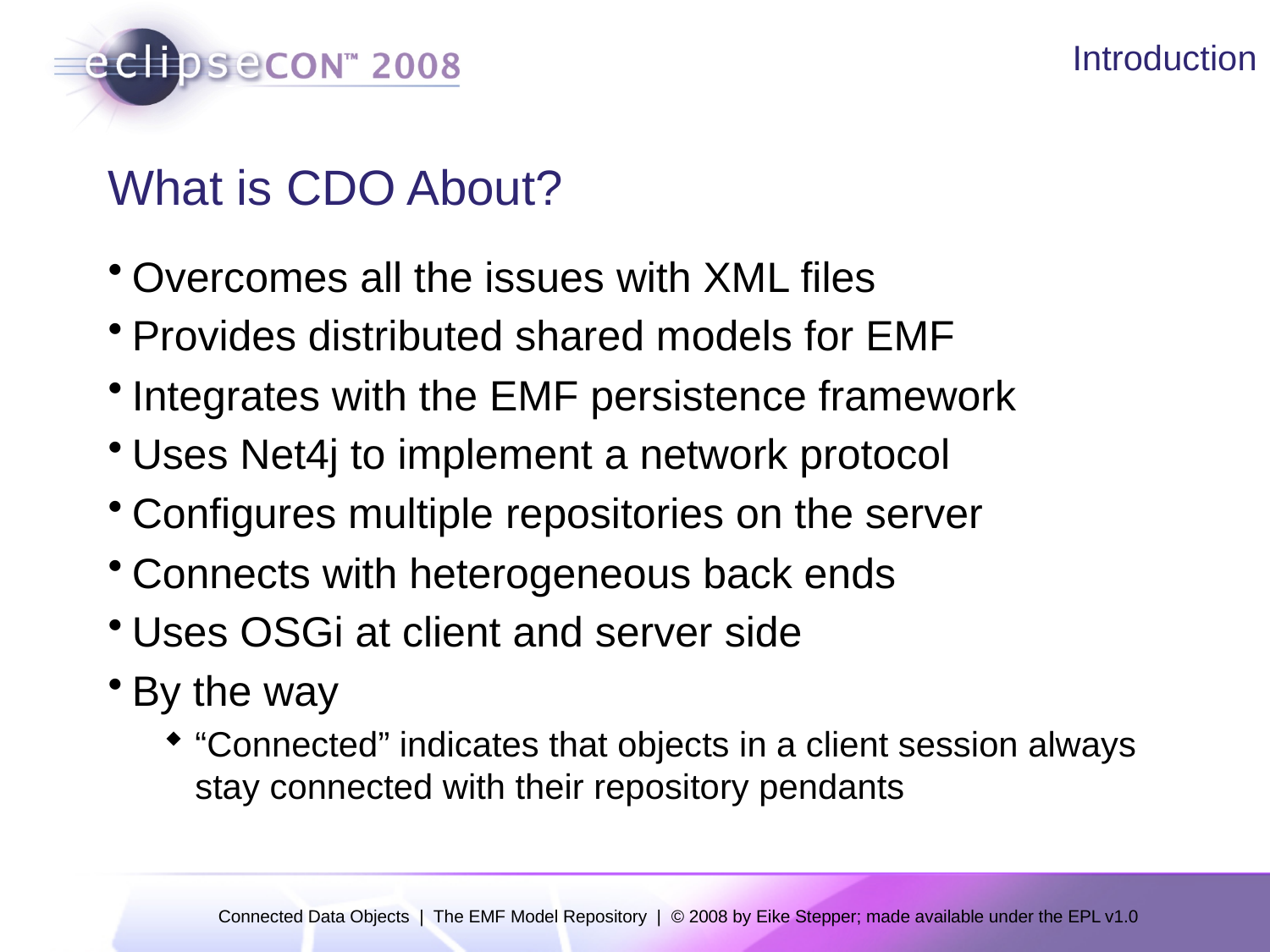

Introduction
# What is CDO About?
Overcomes all the issues with XML files
Provides distributed shared models for EMF
Integrates with the EMF persistence framework
Uses Net4j to implement a network protocol
Configures multiple repositories on the server
Connects with heterogeneous back ends
Uses OSGi at client and server side
By the way
“Connected” indicates that objects in a client session always stay connected with their repository pendants